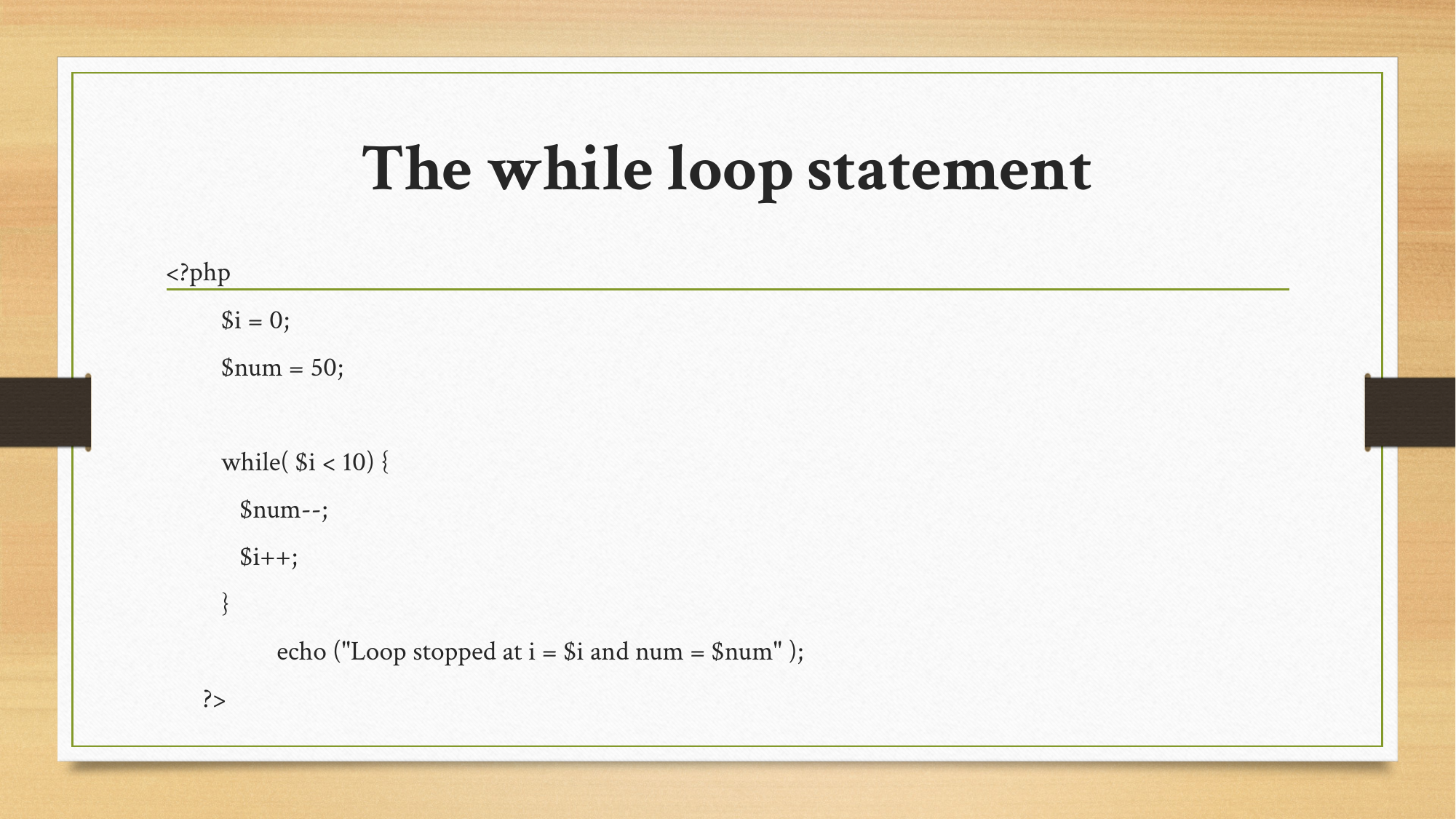

# The while loop statement
<?php
         $i = 0;
         $num = 50;

         while( $i < 10) {
            $num--;
            $i++;
         }
                  echo ("Loop stopped at i = $i and num = $num" );
      ?>